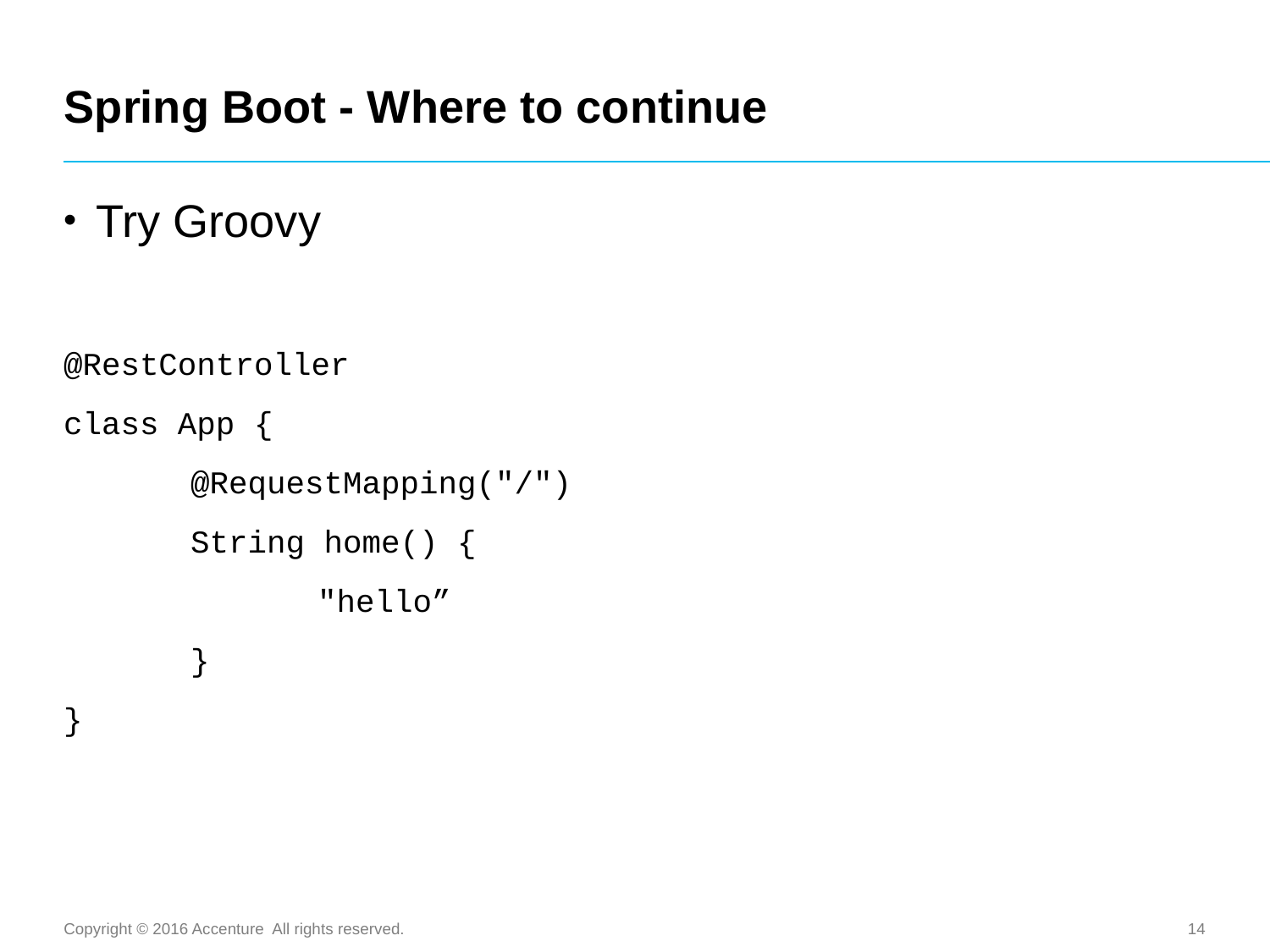

# Spring Boot - Where to continue
Try Groovy

@RestController
class App {
	@RequestMapping("/")
 	String home() {
		"hello”
	}
}